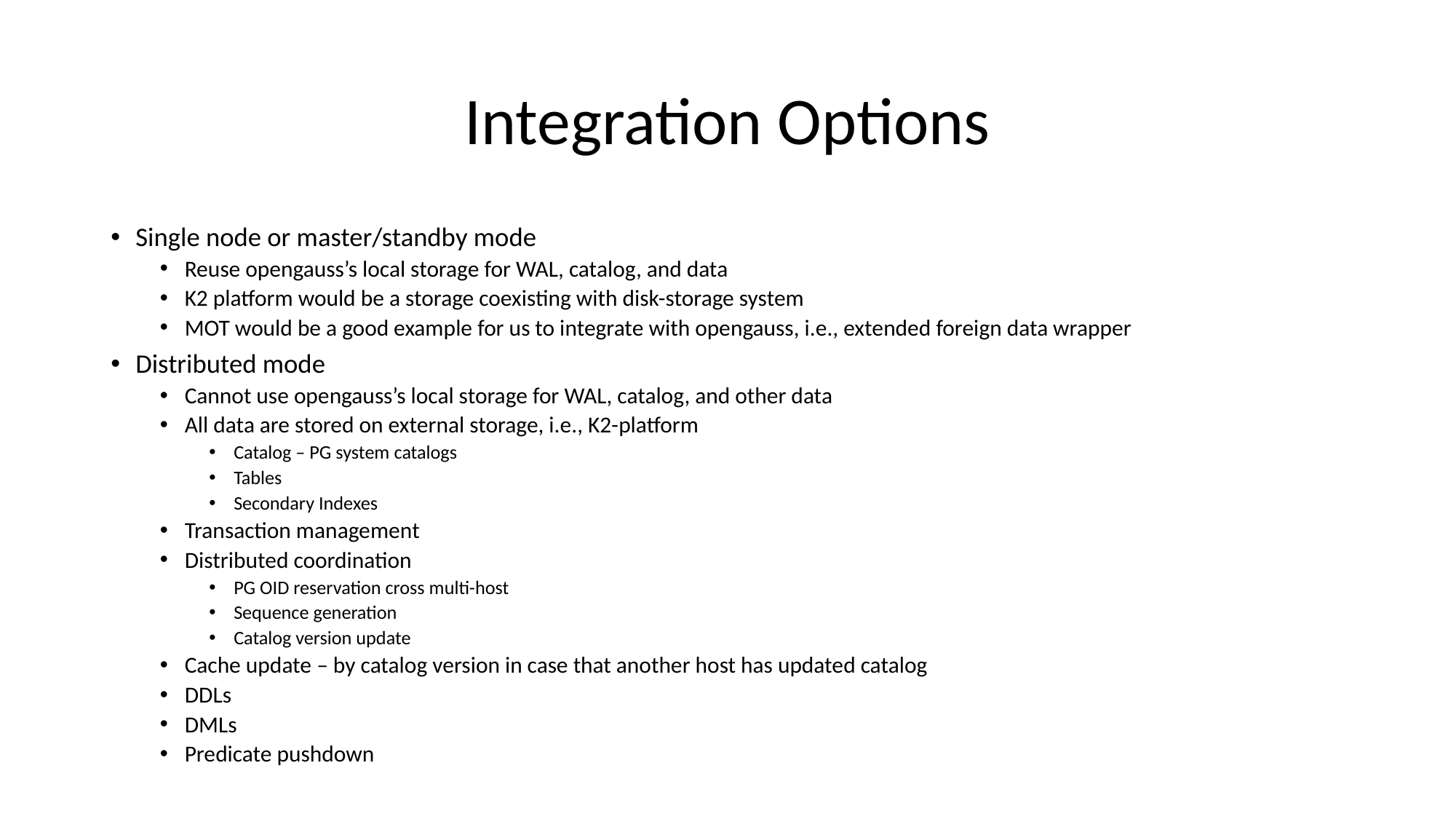

# Integration Options
Single node or master/standby mode
Reuse opengauss’s local storage for WAL, catalog, and data
K2 platform would be a storage coexisting with disk-storage system
MOT would be a good example for us to integrate with opengauss, i.e., extended foreign data wrapper
Distributed mode
Cannot use opengauss’s local storage for WAL, catalog, and other data
All data are stored on external storage, i.e., K2-platform
Catalog – PG system catalogs
Tables
Secondary Indexes
Transaction management
Distributed coordination
PG OID reservation cross multi-host
Sequence generation
Catalog version update
Cache update – by catalog version in case that another host has updated catalog
DDLs
DMLs
Predicate pushdown